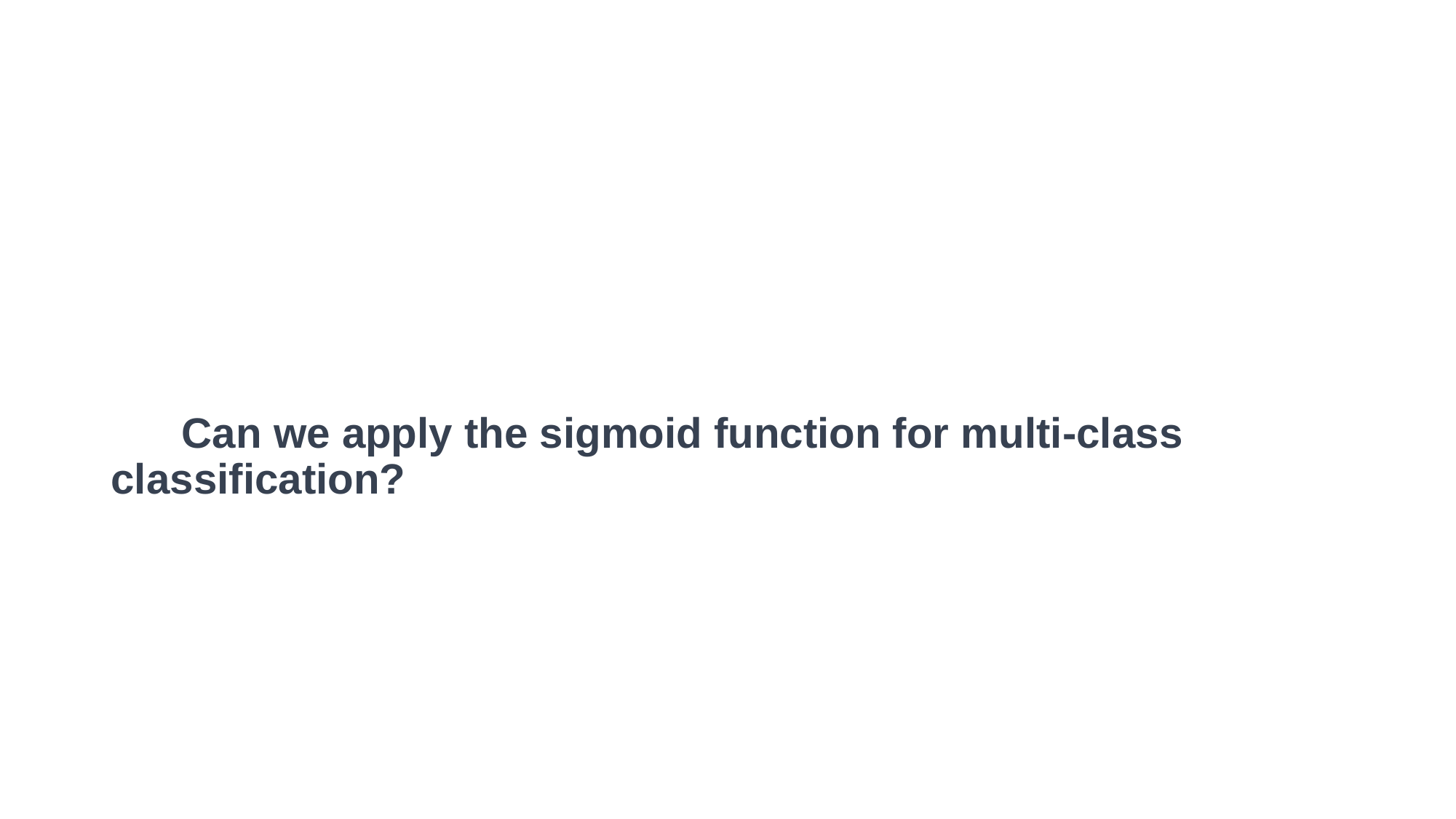

#

      Can we apply the sigmoid function for multi-class classification?